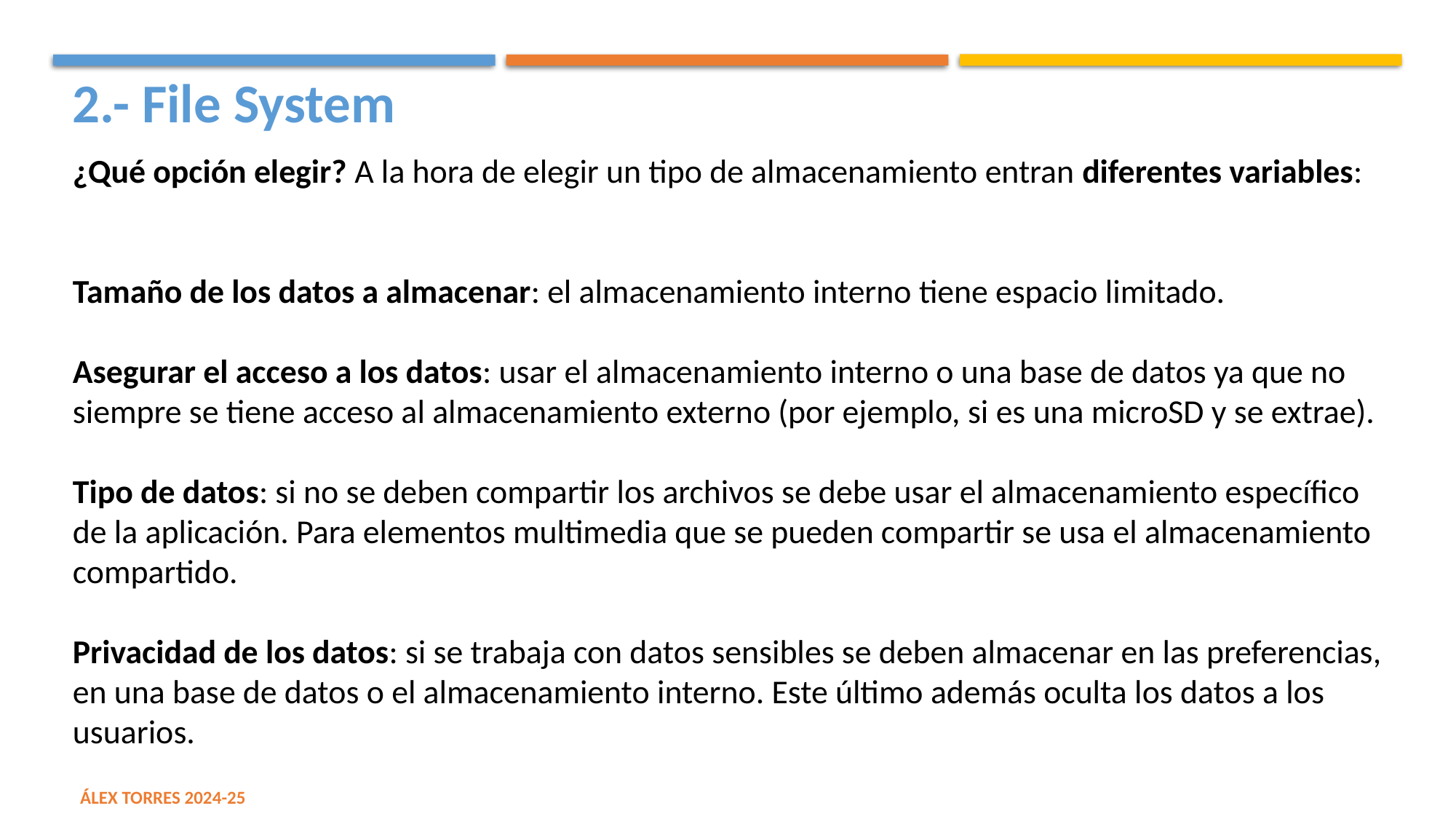

2.- File System
¿Qué opción elegir? A la hora de elegir un tipo de almacenamiento entran diferentes variables:

Tamaño de los datos a almacenar: el almacenamiento interno tiene espacio limitado.

Asegurar el acceso a los datos: usar el almacenamiento interno o una base de datos ya que no siempre se tiene acceso al almacenamiento externo (por ejemplo, si es una microSD y se extrae).

Tipo de datos: si no se deben compartir los archivos se debe usar el almacenamiento específico de la aplicación. Para elementos multimedia que se pueden compartir se usa el almacenamiento compartido.

Privacidad de los datos: si se trabaja con datos sensibles se deben almacenar en las preferencias, en una base de datos o el almacenamiento interno. Este último además oculta los datos a los usuarios.